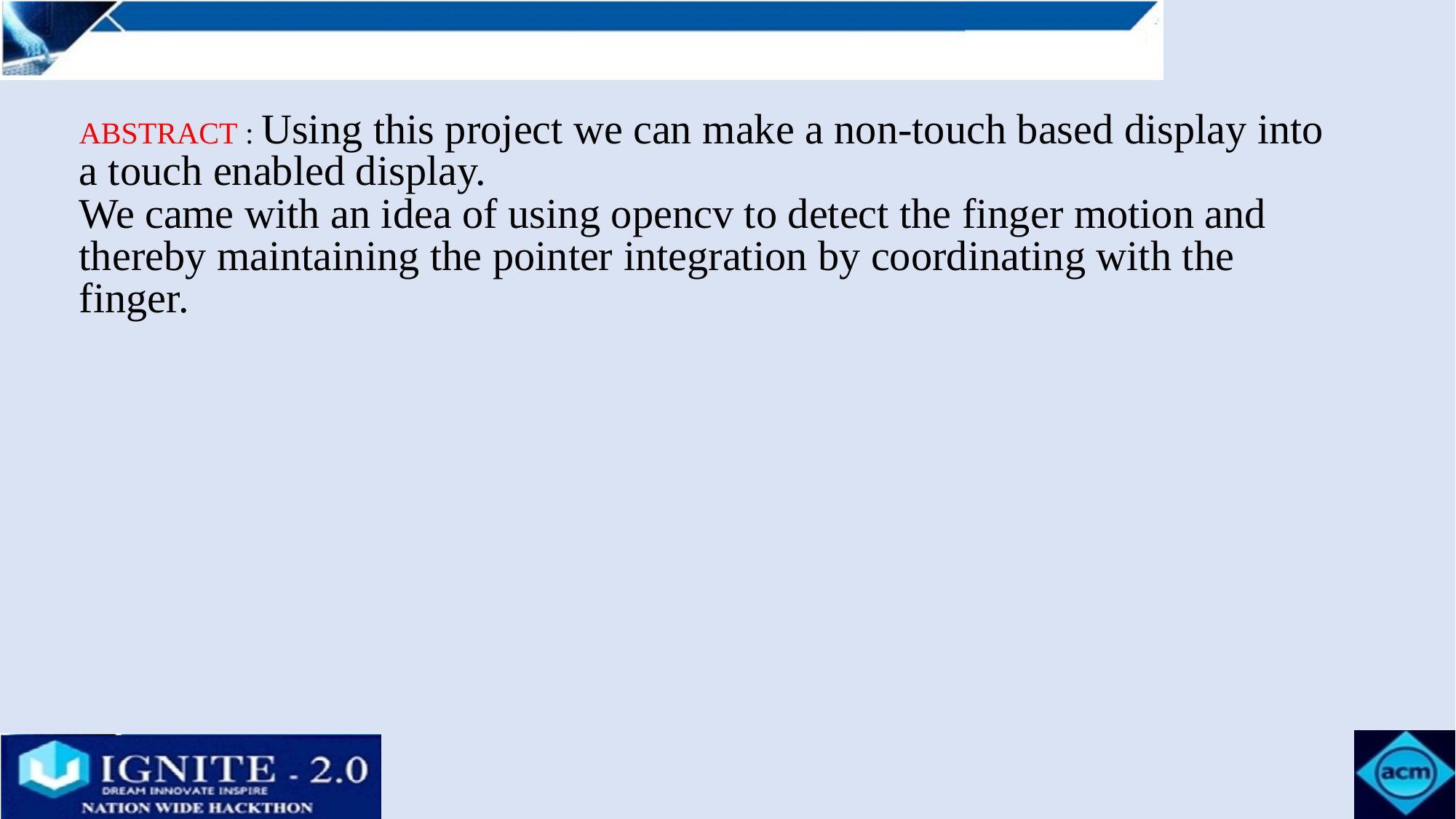

ABSTRACT : Using this project we can make a non-touch based display into a touch enabled display.
We came with an idea of using opencv to detect the finger motion and thereby maintaining the pointer integration by coordinating with the finger.